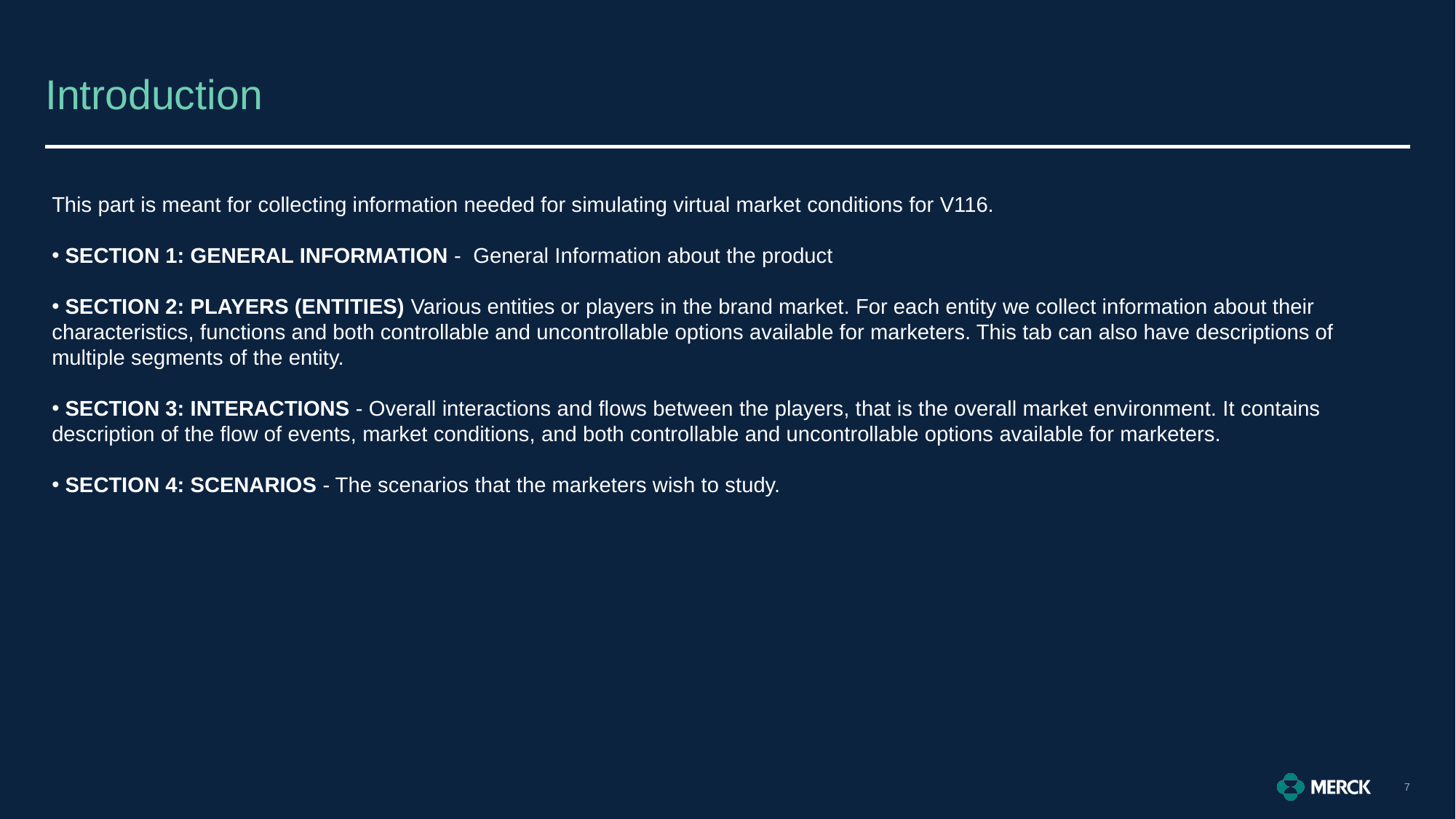

# Introduction
This part is meant for collecting information needed for simulating virtual market conditions for V116.

 SECTION 1: GENERAL INFORMATION -  General Information about the product

 SECTION 2: PLAYERS (ENTITIES) Various entities or players in the brand market. For each entity we collect information about their characteristics, functions and both controllable and uncontrollable options available for marketers. This tab can also have descriptions of multiple segments of the entity.

 SECTION 3: INTERACTIONS - Overall interactions and flows between the players, that is the overall market environment. It contains description of the flow of events, market conditions, and both controllable and uncontrollable options available for marketers.

 SECTION 4: SCENARIOS - The scenarios that the marketers wish to study.

7